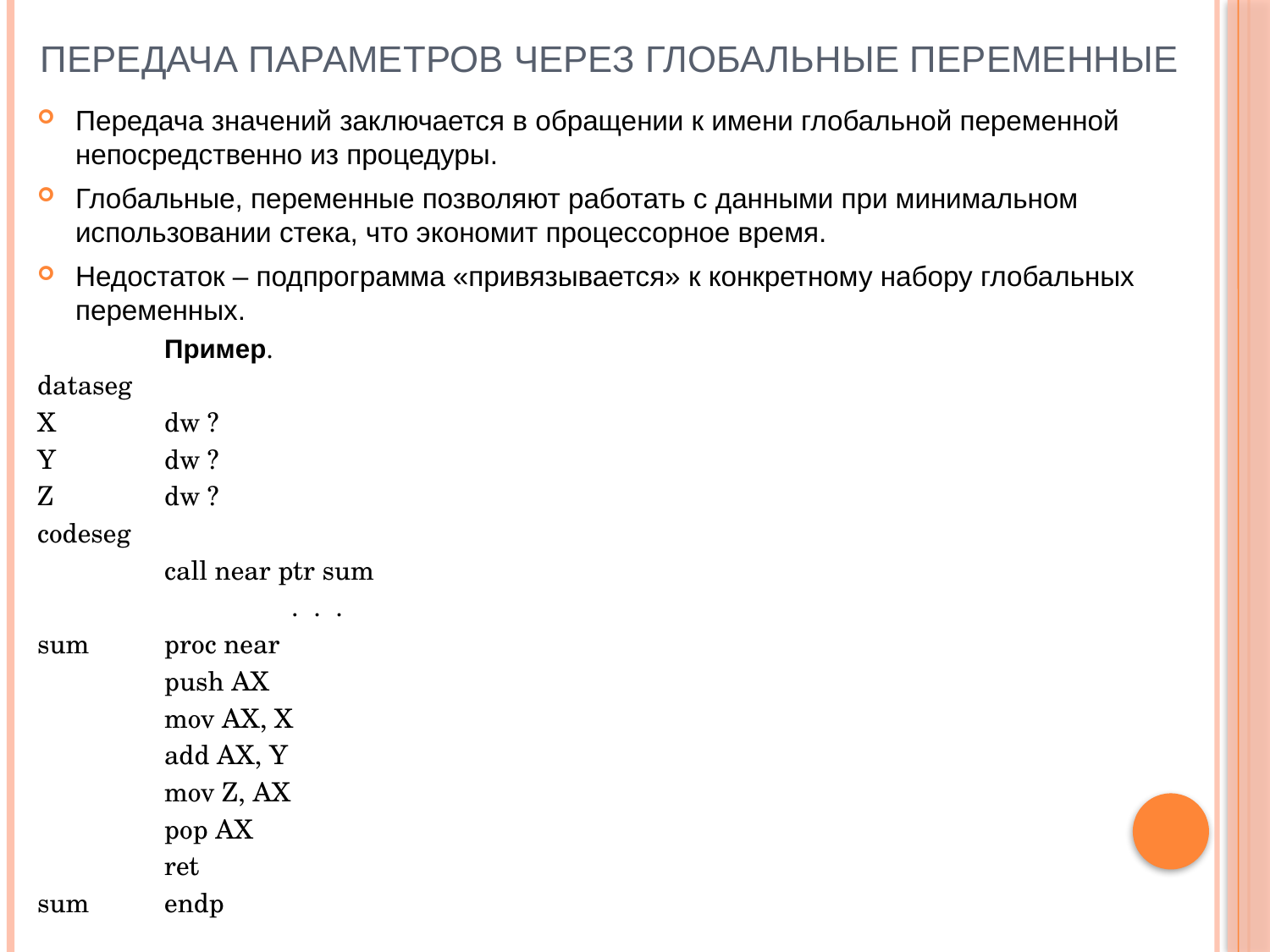

# Передача параметров через глобальные переменные
Передача значений заключается в обращении к имени глобальной переменной непосредственно из процедуры.
Глобальные, переменные позволяют работать с данными при минимальном использовании стека, что экономит процессорное время.
Недостаток – подпрограмма «привязывается» к конкретному набору глобальных переменных.
	Пример.
dataseg
X	dw ?
Y	dw ?
Z	dw ?
codeseg
	call near ptr sum
		.  .  .
sum	proc near
	push AX
	mov AX, X
	add AX, Y
	mov Z, AX
	pop AX
	ret
sum	endp